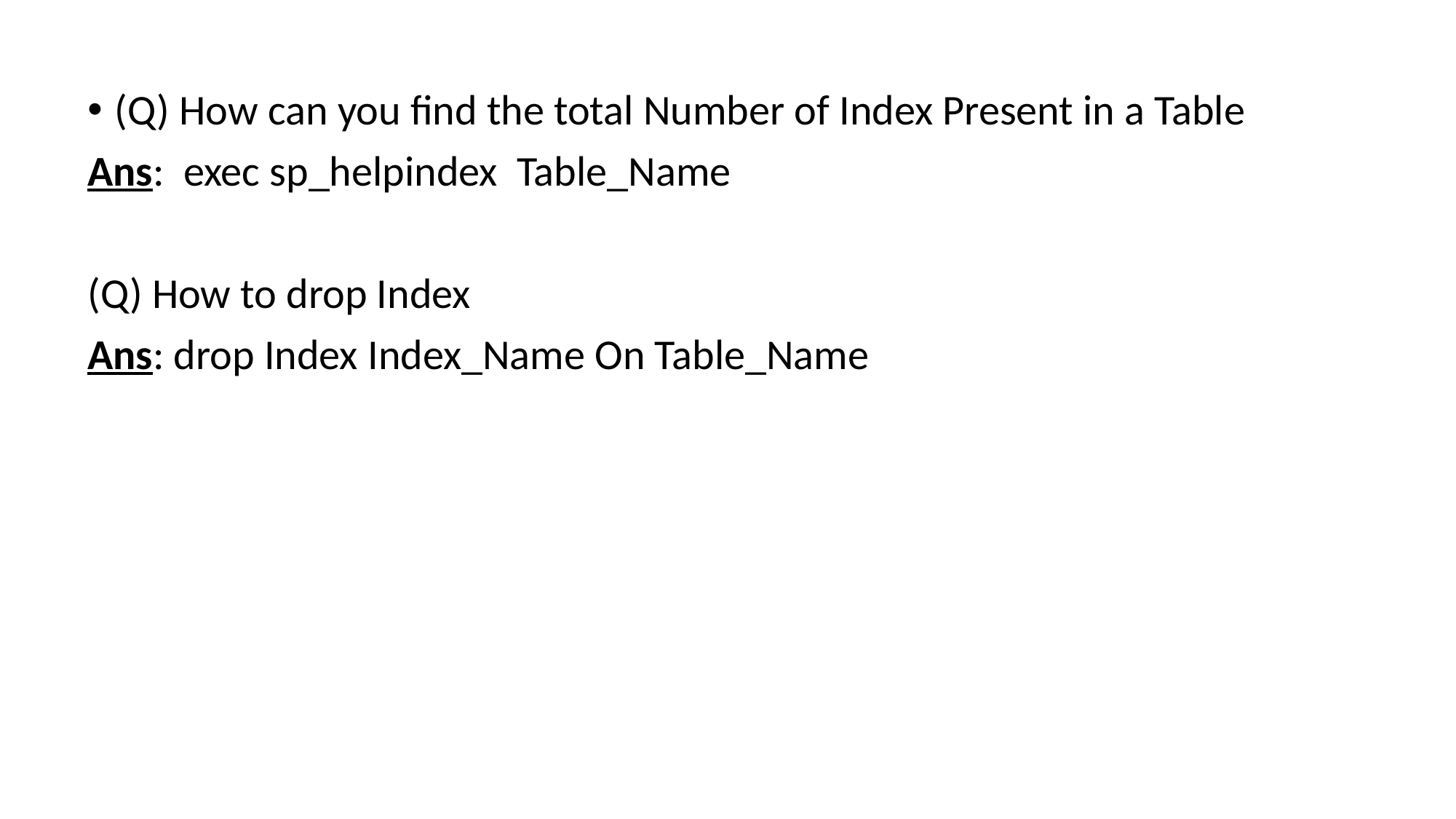

(Q) How can you find the total Number of Index Present in a Table
Ans:  exec sp_helpindex  Table_Name

(Q) How to drop Index
Ans: drop Index Index_Name On Table_Name